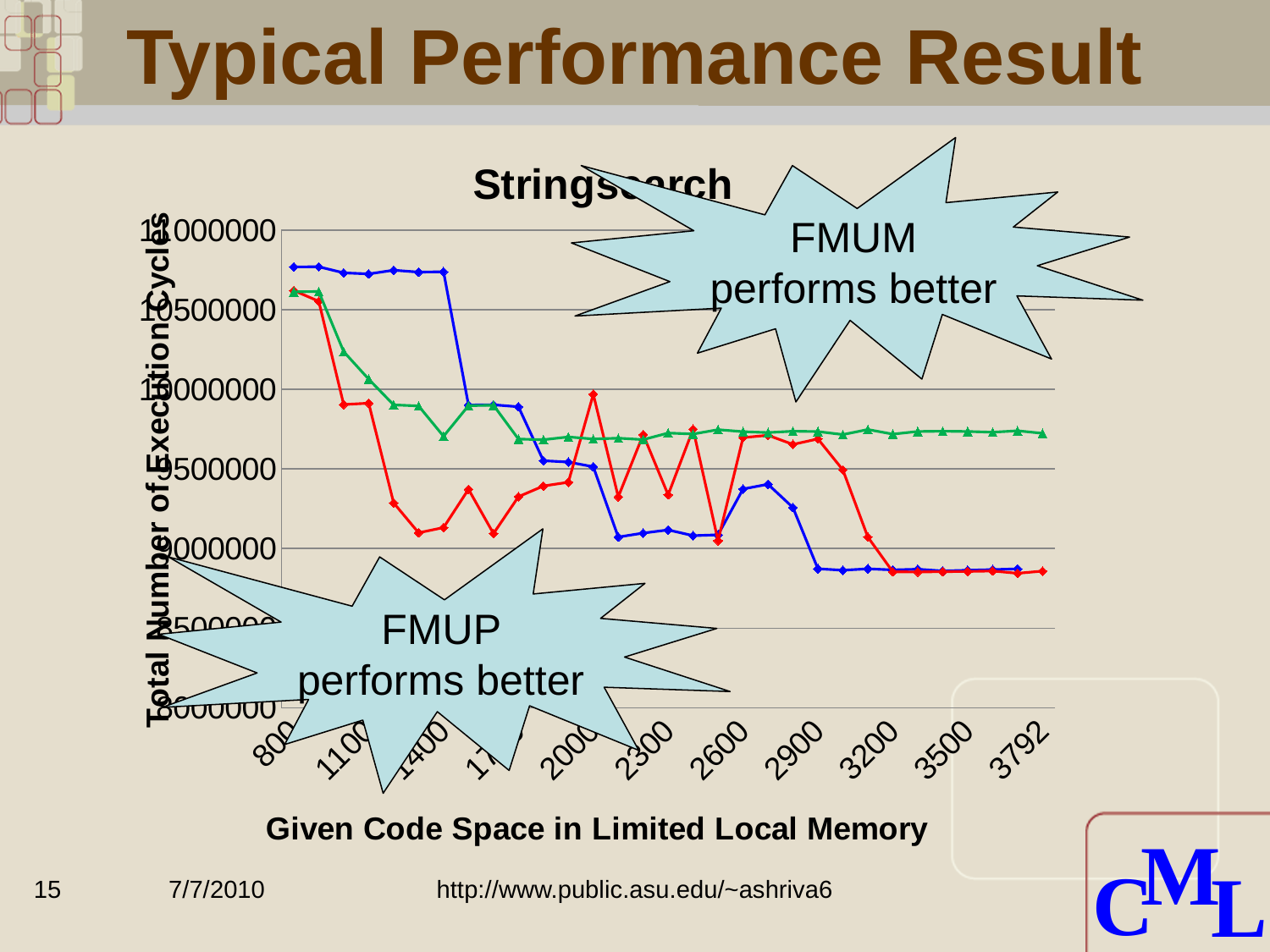

# Typical Performance Result

[unsupported chart]

FMUM performs better
FMUP performs better
15
7/7/2010
http://www.public.asu.edu/~ashriva6